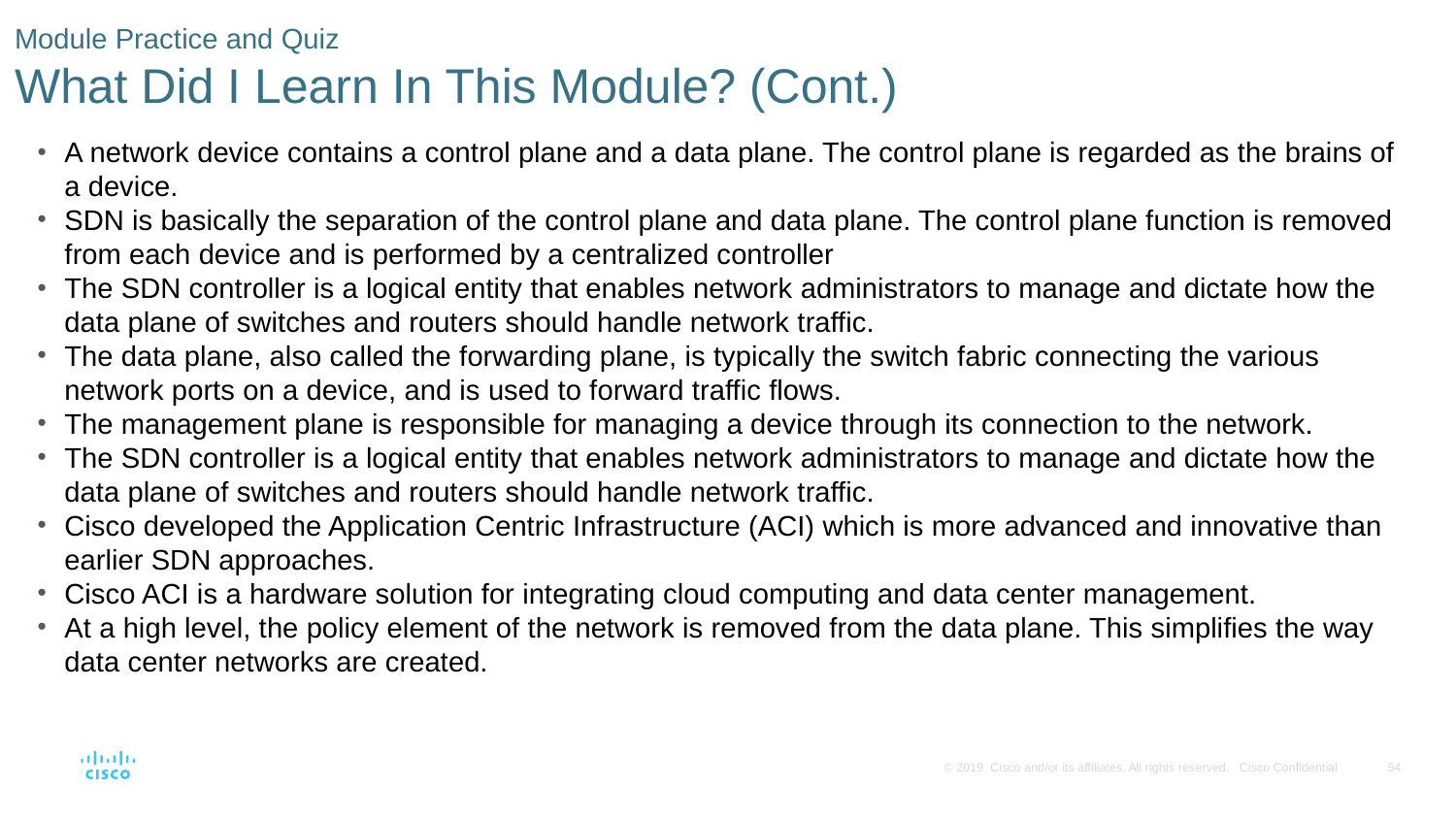

# Module Practice and Quiz What Did I Learn In This Module? (Cont.)
A network device contains a control plane and a data plane. The control plane is regarded as the brains of a device.
SDN is basically the separation of the control plane and data plane. The control plane function is removed from each device and is performed by a centralized controller
The SDN controller is a logical entity that enables network administrators to manage and dictate how the data plane of switches and routers should handle network traffic.
The data plane, also called the forwarding plane, is typically the switch fabric connecting the various network ports on a device, and is used to forward traffic flows.
The management plane is responsible for managing a device through its connection to the network.
The SDN controller is a logical entity that enables network administrators to manage and dictate how the data plane of switches and routers should handle network traffic.
Cisco developed the Application Centric Infrastructure (ACI) which is more advanced and innovative than earlier SDN approaches.
Cisco ACI is a hardware solution for integrating cloud computing and data center management.
At a high level, the policy element of the network is removed from the data plane. This simplifies the way data center networks are created.